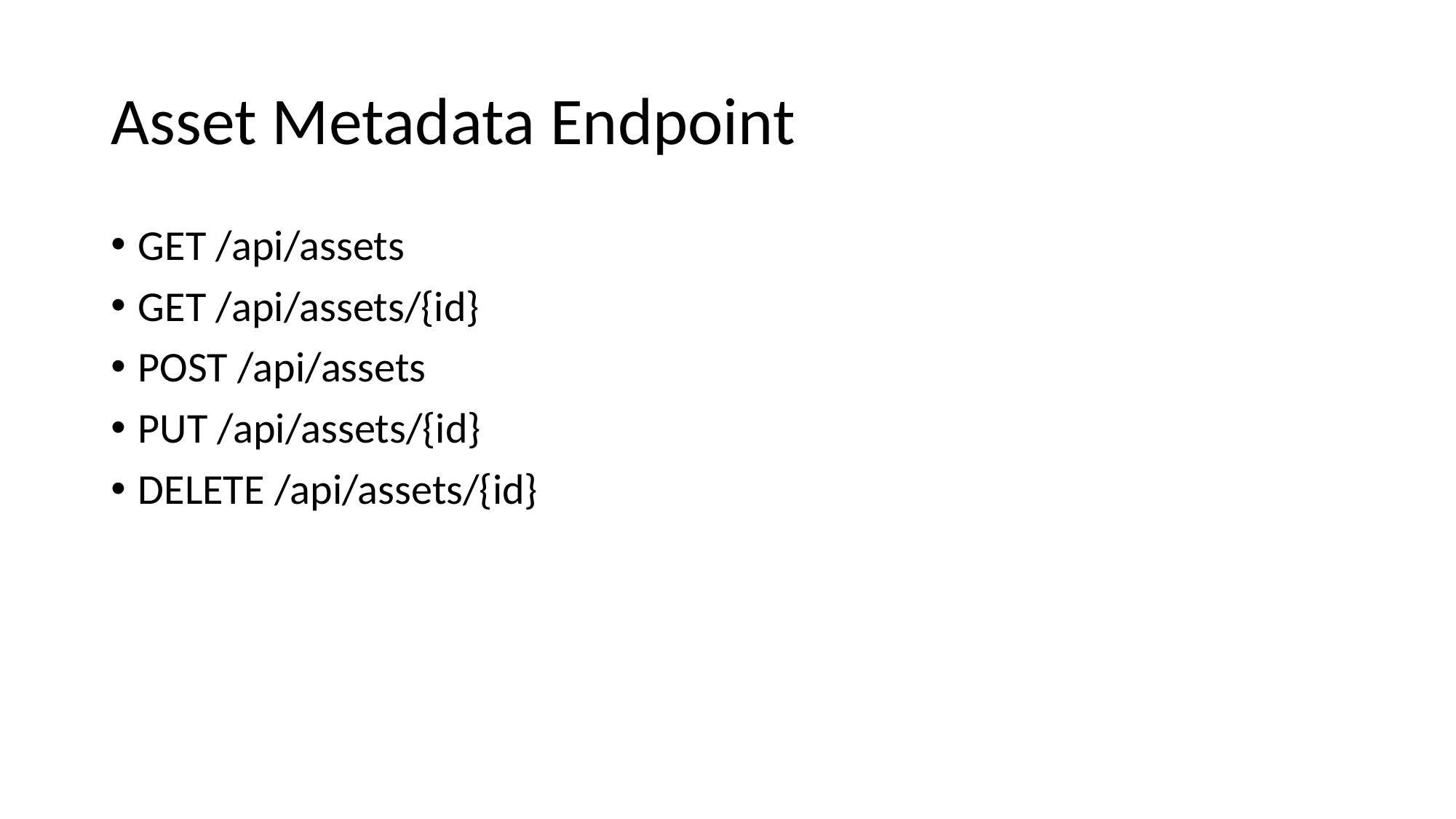

# Asset Metadata Endpoint
GET /api/assets
GET /api/assets/{id}
POST /api/assets
PUT /api/assets/{id}
DELETE /api/assets/{id}